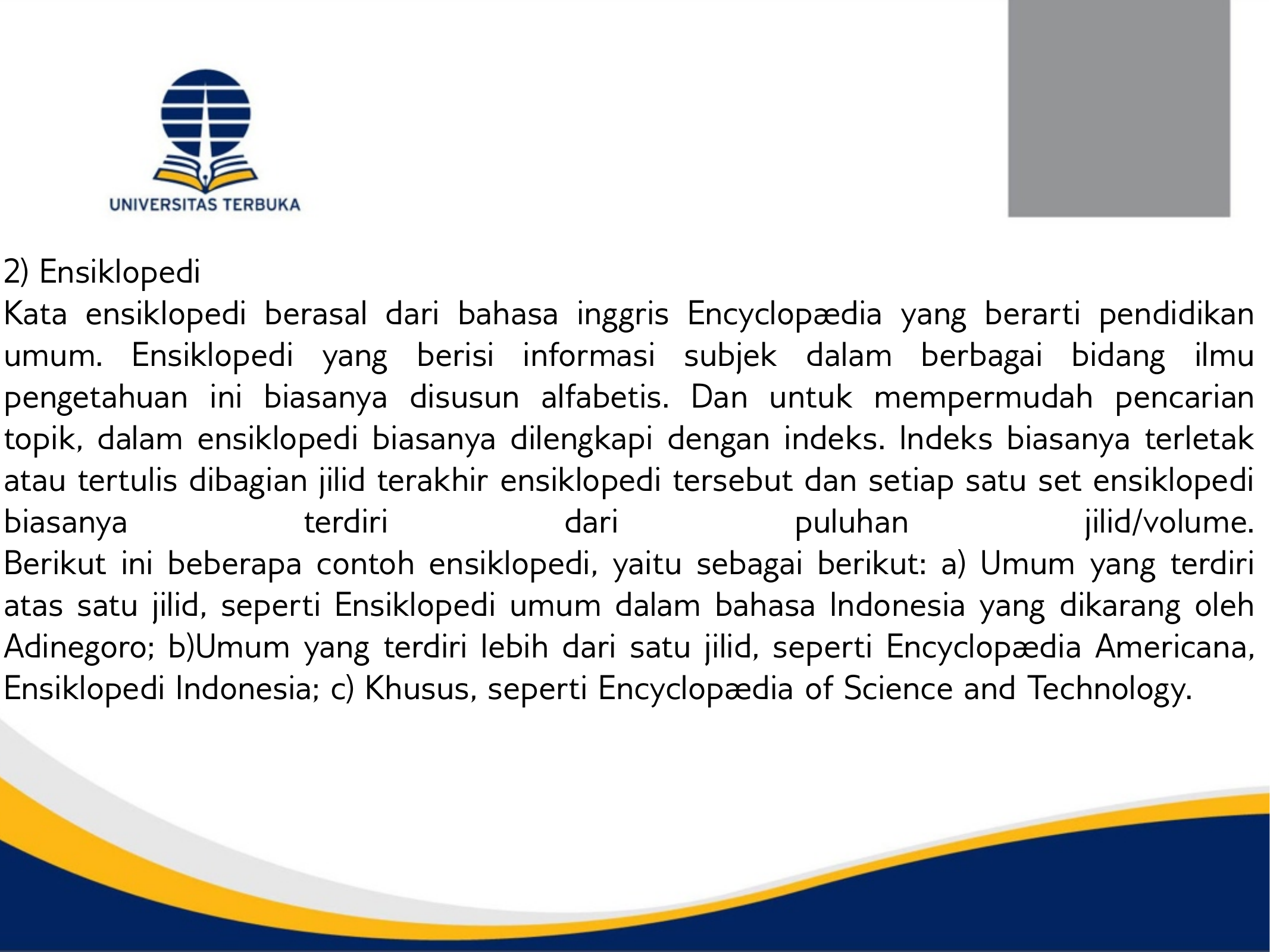

2) Ensiklopedi
Kata ensiklopedi berasal dari bahasa inggris Encyclopaedia yang berarti pendidikan umum. Ensiklopedi yang berisi informasi subjek dalam berbagai bidang ilmu pengetahuan ini biasanya disusun alfabetis. Dan untuk mempermudah pencarian topik, dalam ensiklopedi biasanya dilengkapi dengan indeks. Indeks biasanya terletak atau tertulis dibagian jilid terakhir ensiklopedi tersebut dan setiap satu set ensiklopedi biasanya terdiri dari puluhan jilid/volume.
Berikut ini beberapa contoh ensiklopedi, yaitu sebagai berikut: a) Umum yang terdiri atas satu jilid, seperti Ensiklopedi umum dalam bahasa Indonesia yang dikarang oleh Adinegoro; b)Umum yang terdiri lebih dari satu jilid, seperti Encyclopaedia Americana, Ensiklopedi Indonesia; c) Khusus, seperti Encyclopaedia of Science and Technology.